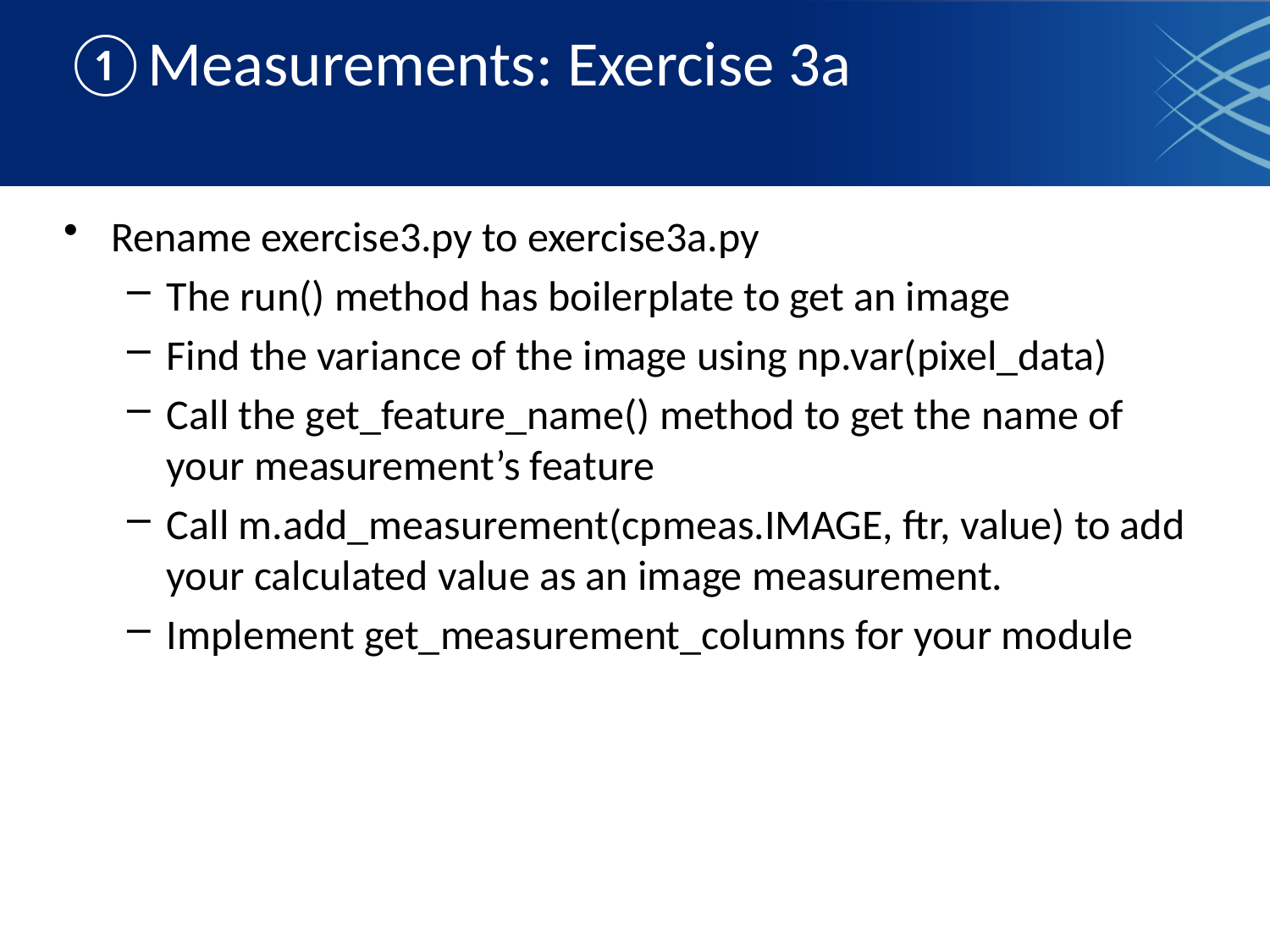

# ①Measurements: Exercise 3a
Rename exercise3.py to exercise3a.py
The run() method has boilerplate to get an image
Find the variance of the image using np.var(pixel_data)
Call the get_feature_name() method to get the name of your measurement’s feature
Call m.add_measurement(cpmeas.IMAGE, ftr, value) to add your calculated value as an image measurement.
Implement get_measurement_columns for your module